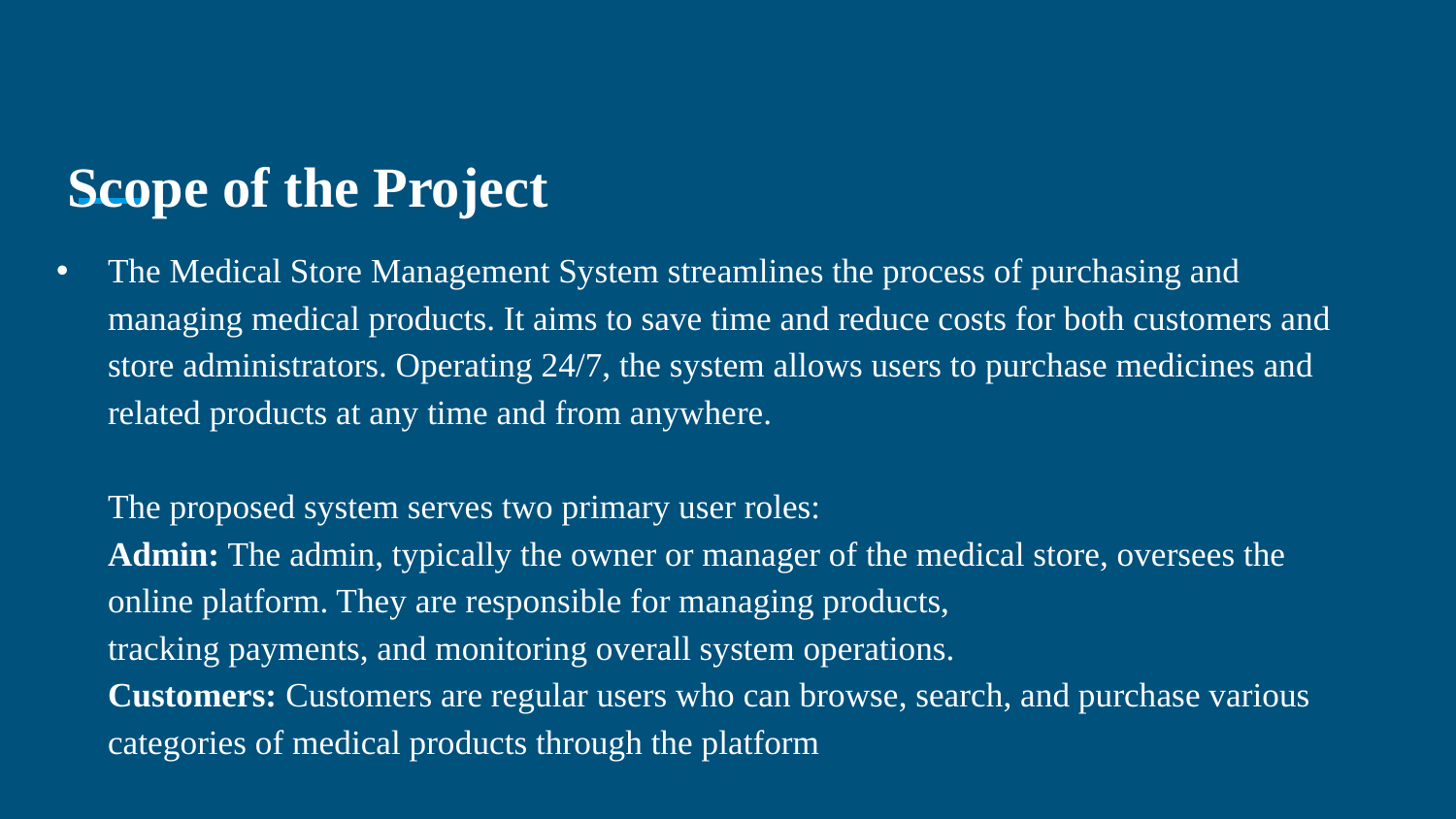

# Scope of the Project
The Medical Store Management System streamlines the process of purchasing and managing medical products. It aims to save time and reduce costs for both customers and store administrators. Operating 24/7, the system allows users to purchase medicines and related products at any time and from anywhere.
The proposed system serves two primary user roles:
Admin: The admin, typically the owner or manager of the medical store, oversees the online platform. They are responsible for managing products,
tracking payments, and monitoring overall system operations.
Customers: Customers are regular users who can browse, search, and purchase various categories of medical products through the platform